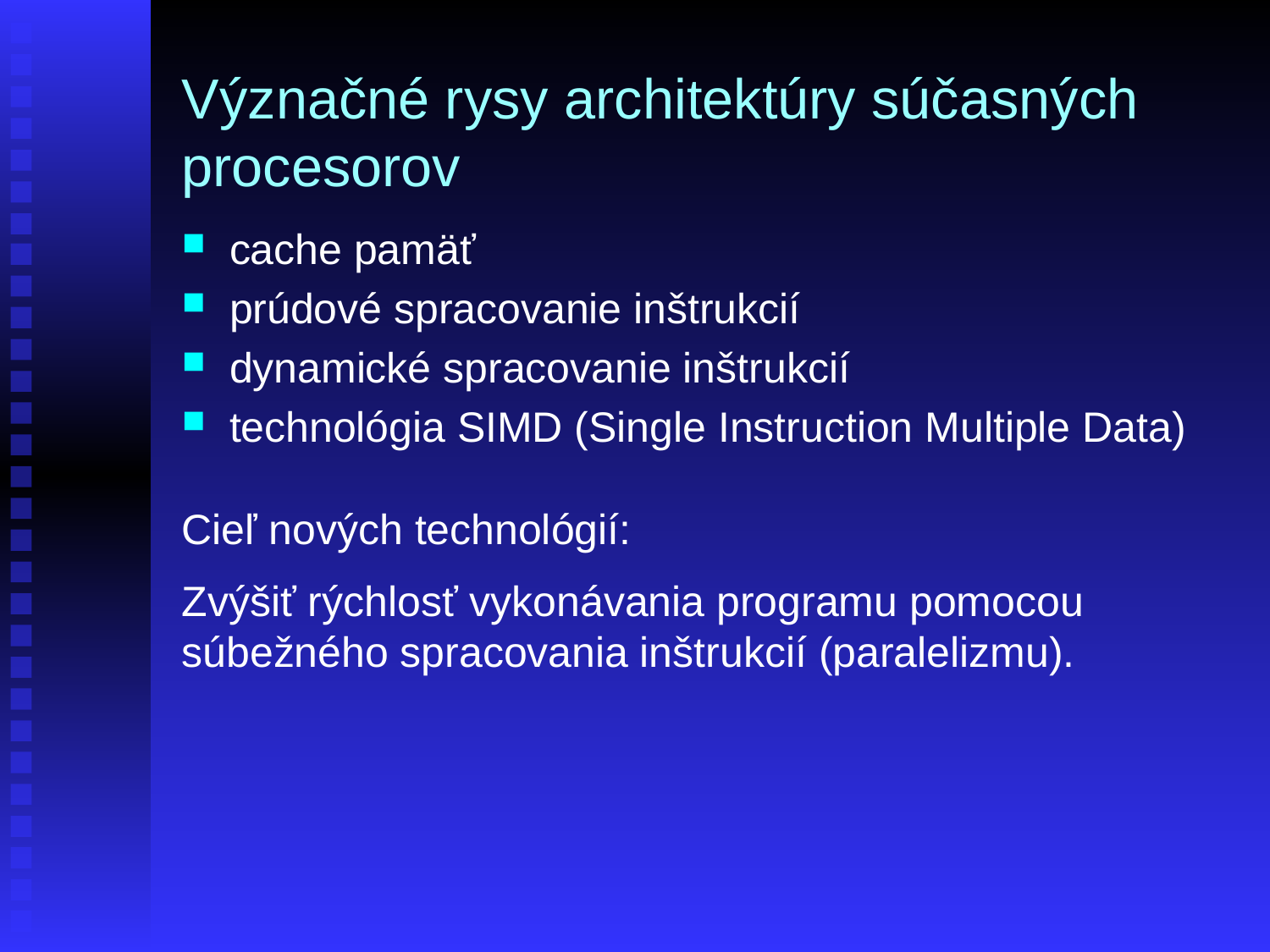

Význačné rysy architektúry súčasných procesorov
cache pamäť
prúdové spracovanie inštrukcií
dynamické spracovanie inštrukcií
technológia SIMD (Single Instruction Multiple Data)
Cieľ nových technológií:
Zvýšiť rýchlosť vykonávania programu pomocou súbežného spracovania inštrukcií (paralelizmu).